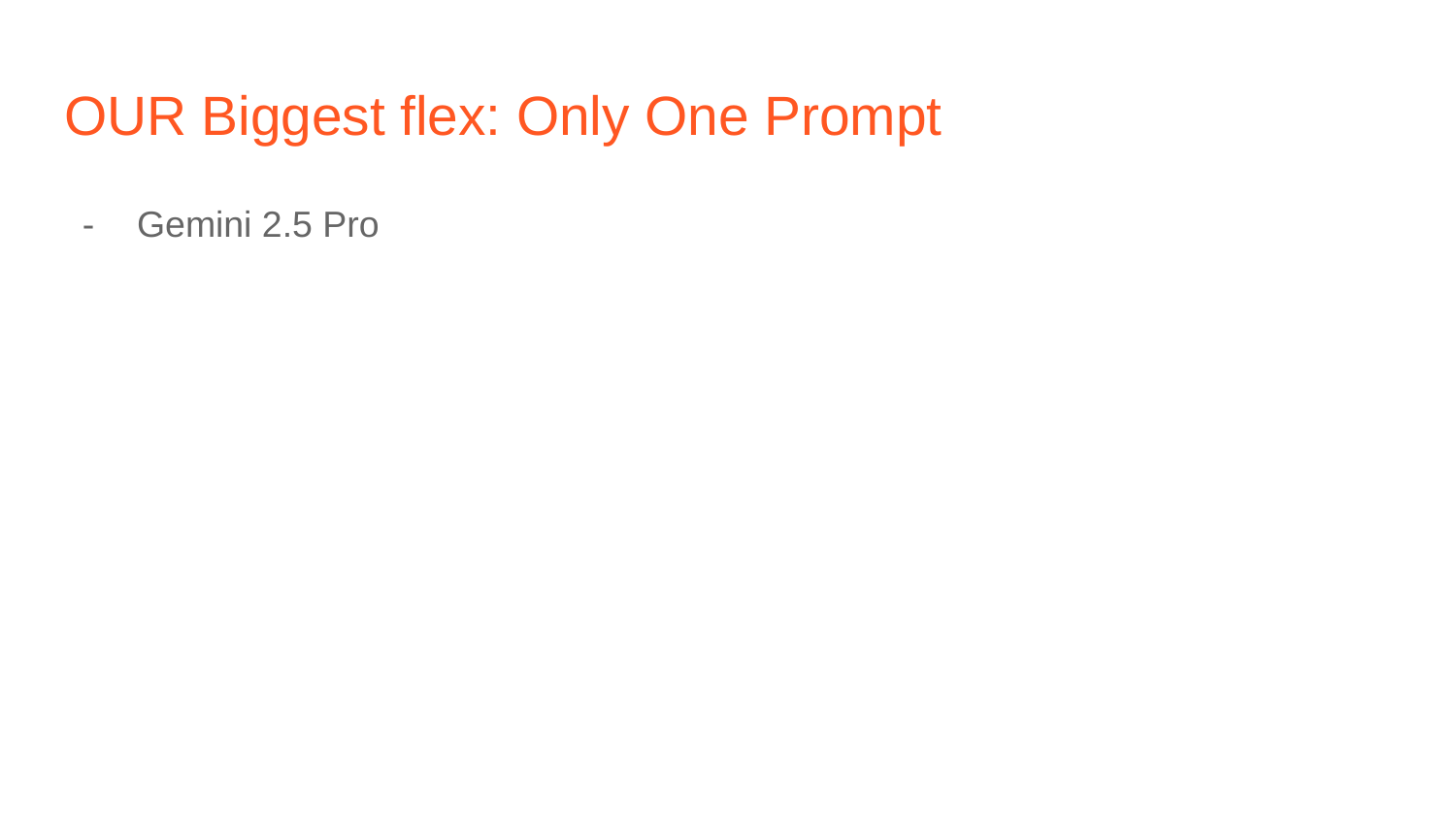

# OUR Biggest flex: Only One Prompt
Gemini 2.5 Pro